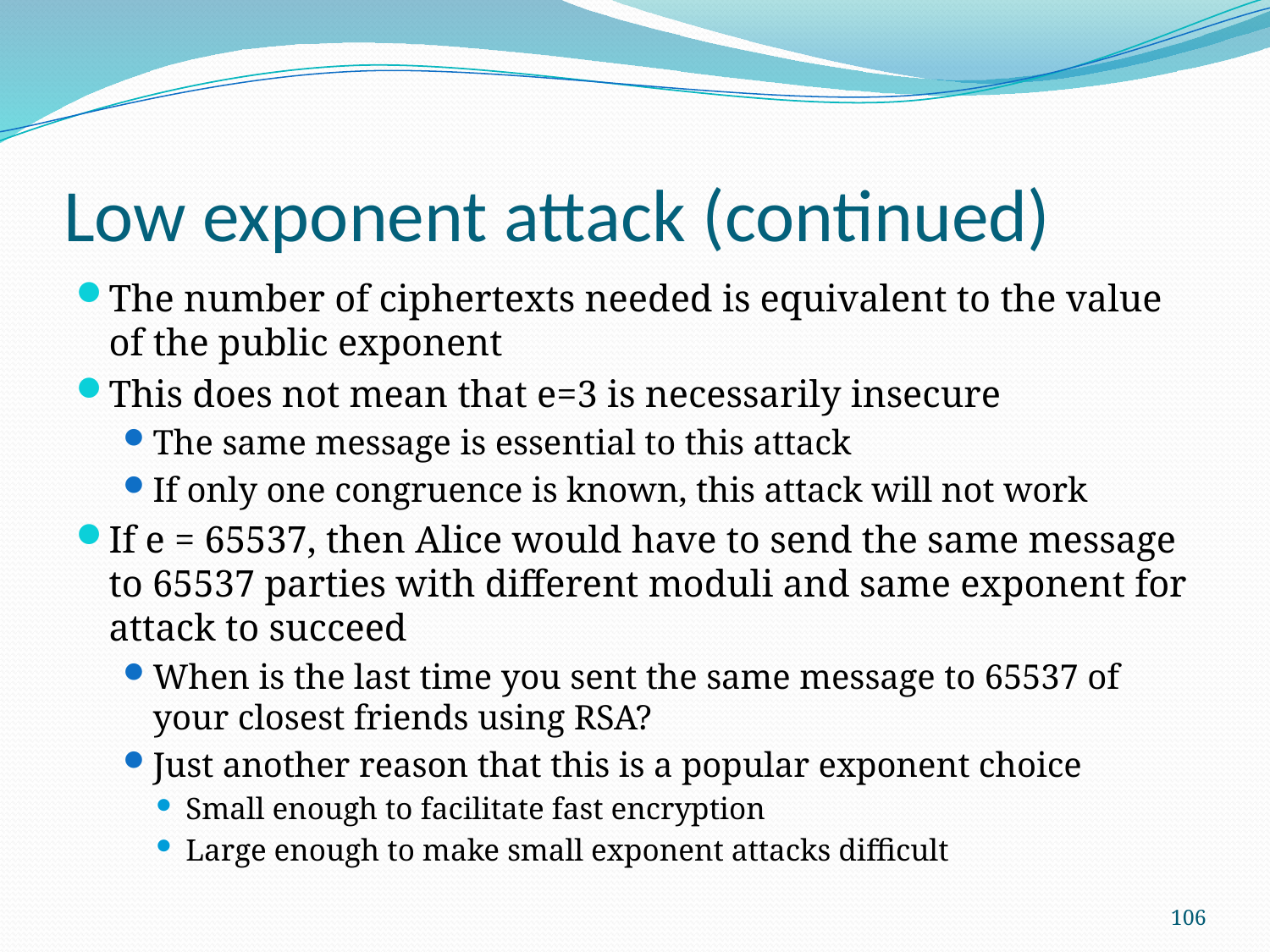

# Low exponent attack (continued)
The number of ciphertexts needed is equivalent to the value of the public exponent
This does not mean that e=3 is necessarily insecure
The same message is essential to this attack
If only one congruence is known, this attack will not work
If e = 65537, then Alice would have to send the same message to 65537 parties with different moduli and same exponent for attack to succeed
When is the last time you sent the same message to 65537 of your closest friends using RSA?
Just another reason that this is a popular exponent choice
Small enough to facilitate fast encryption
Large enough to make small exponent attacks difficult

106